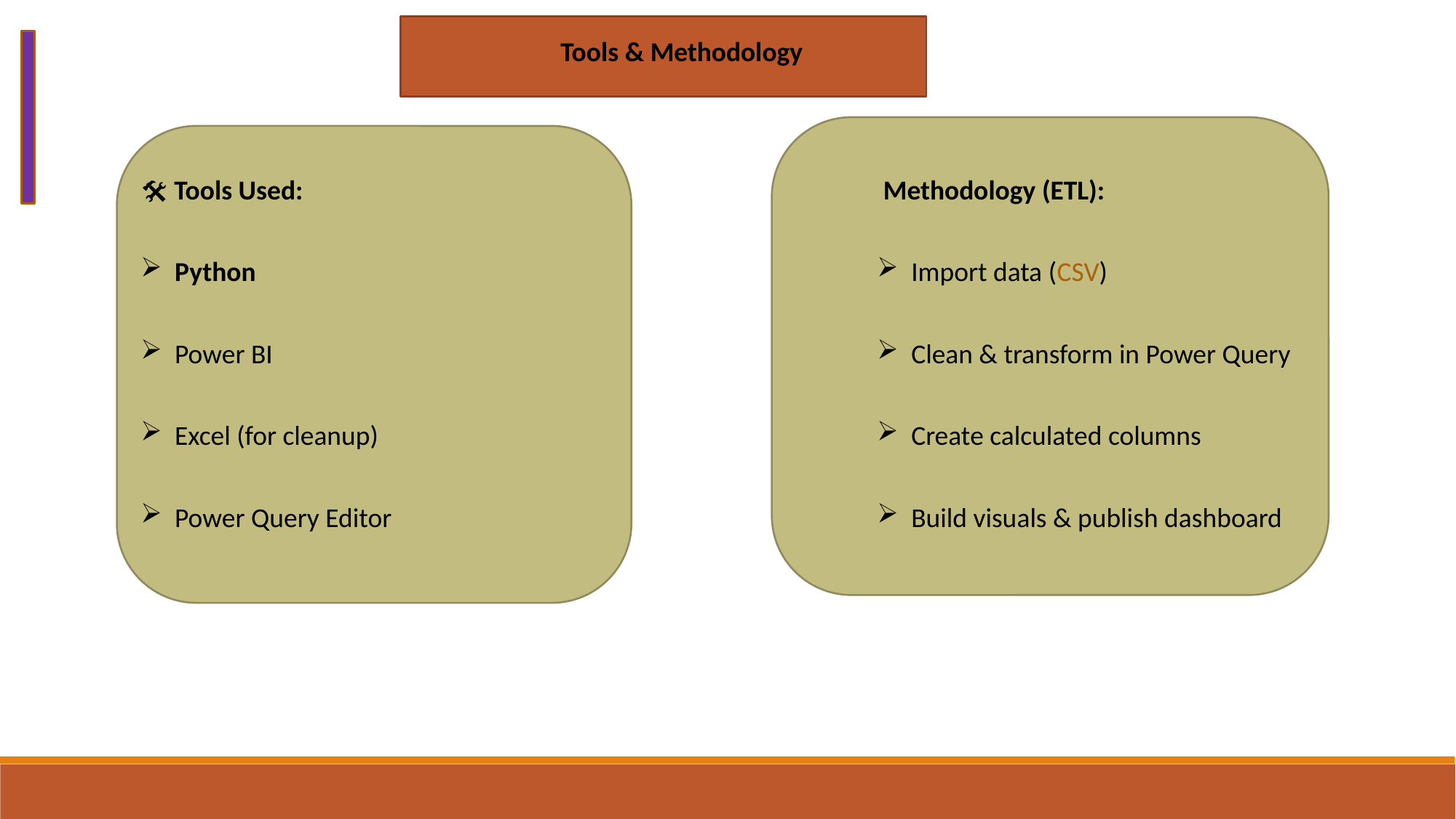

Tools & Methodology

🛠 Tools Used:
Python
Power BI
Excel (for cleanup)
Power Query Editor

 Methodology (ETL):
Import data (CSV)
Clean & transform in Power Query
Create calculated columns
Build visuals & publish dashboard